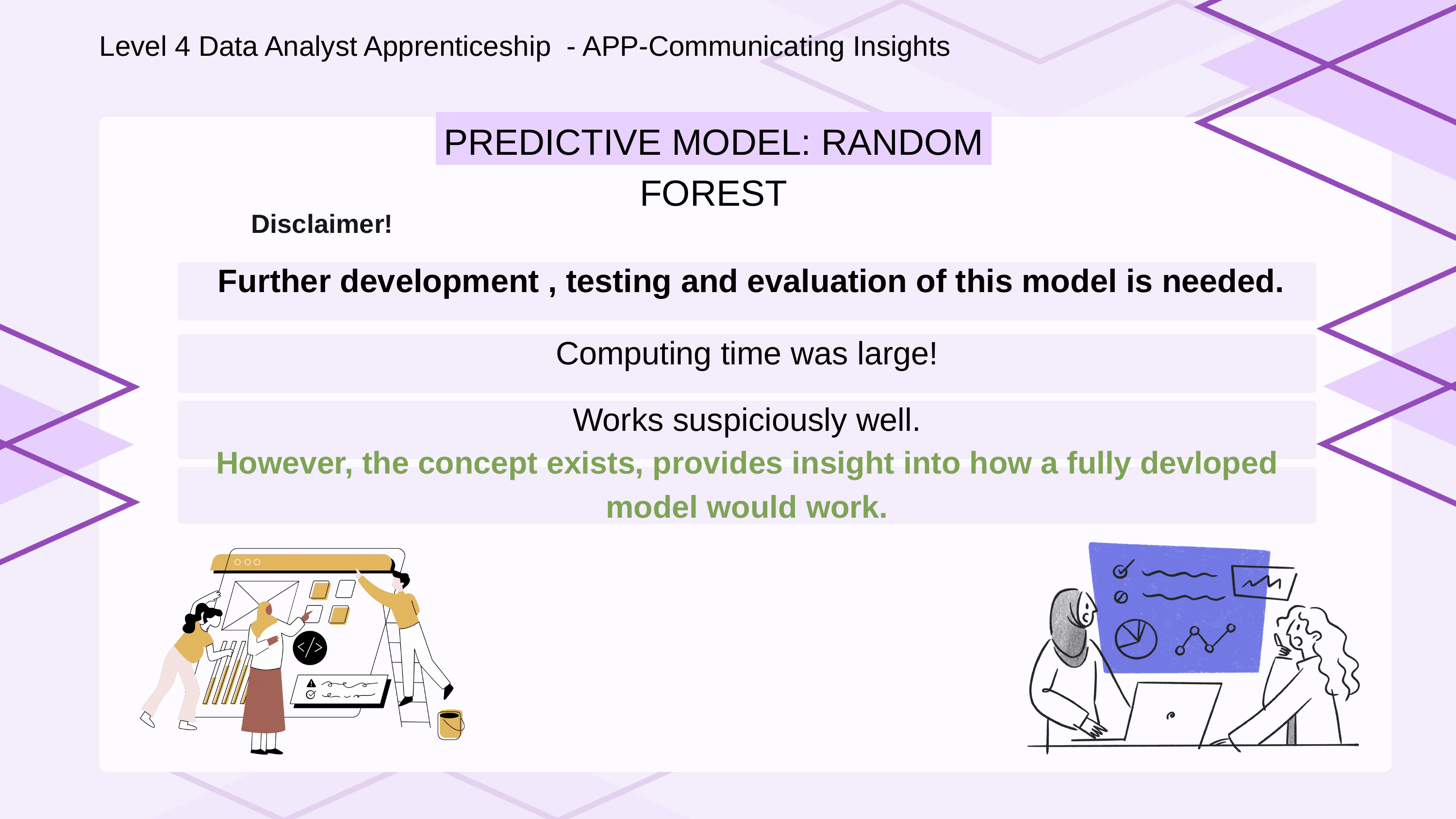

Level 4 Data Analyst Apprenticeship  - APP-Communicating Insights
PREDICTIVE MODEL: RANDOM FOREST

Disclaimer!

 Further development , testing and evaluation of this model is needed.

Computing time was large!

Works suspiciously well.

However, the concept exists, provides insight into how a fully devloped model would work.